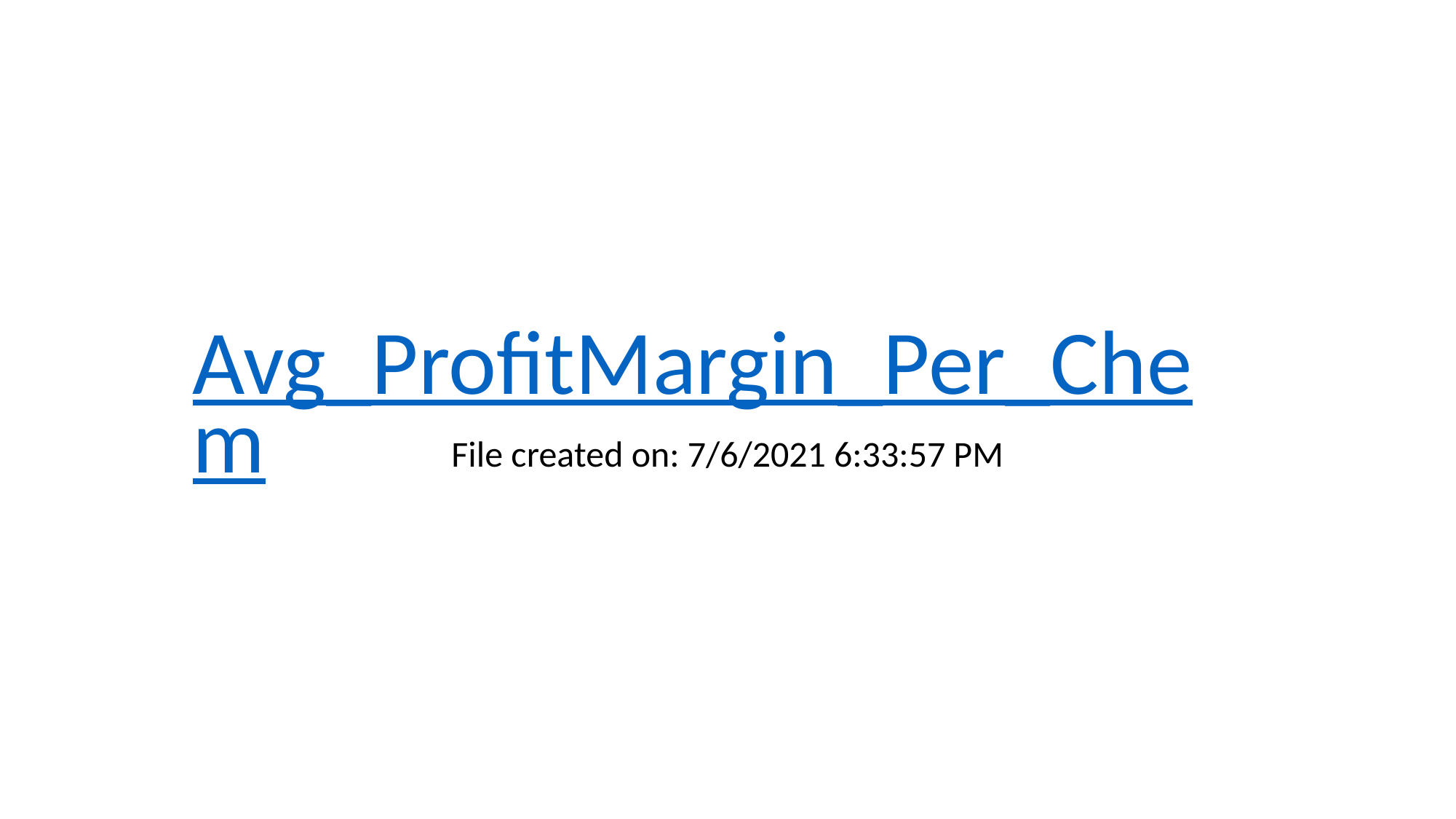

# Avg_ProfitMargin_Per_Chem
File created on: 7/6/2021 6:33:57 PM